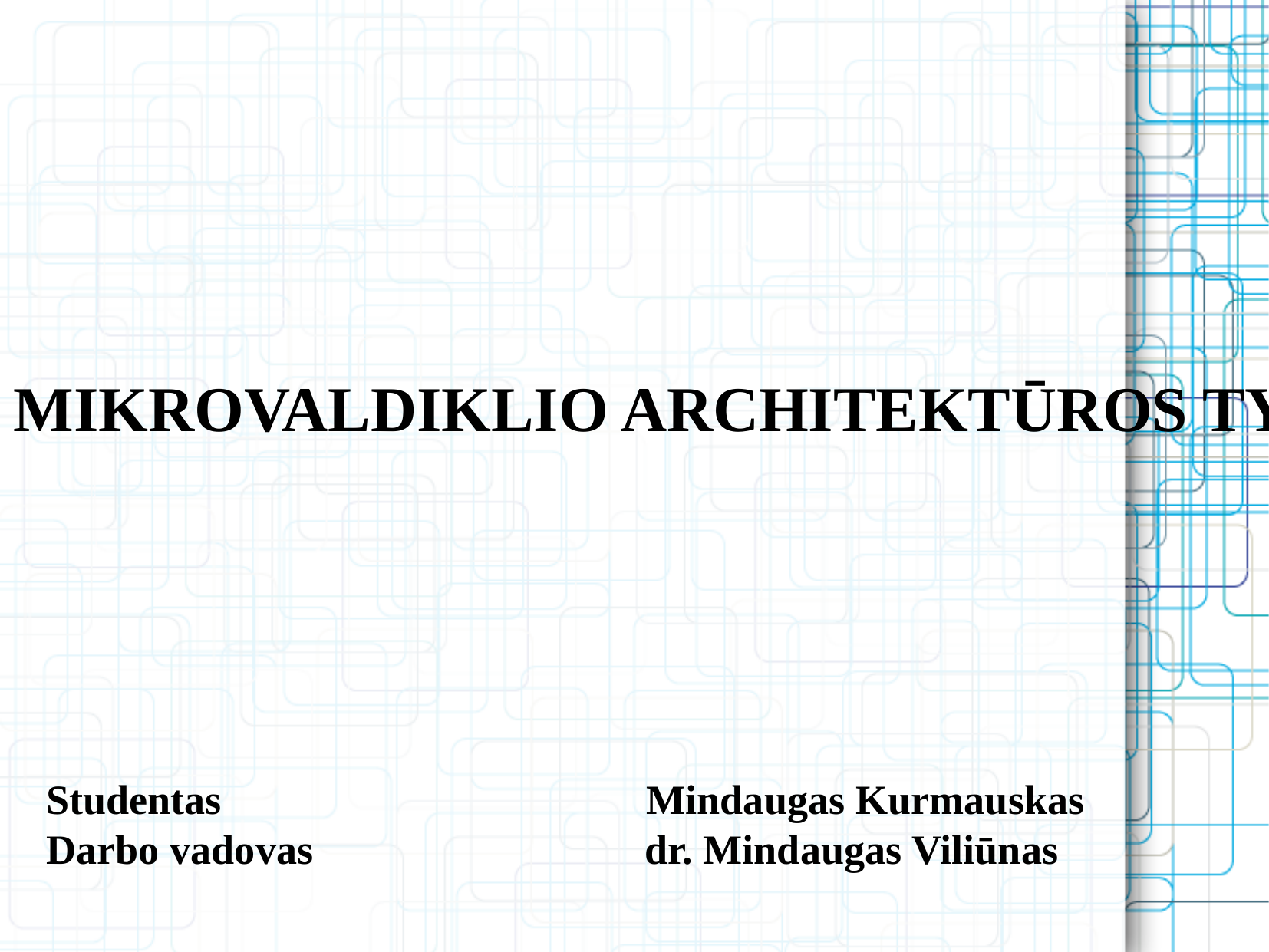

CORTEX-R4 MIKROVALDIKLIO ARCHITEKTŪROS TYRIMAS
Studentas                                         Mindaugas Kurmauskas
Darbo vadovas                                dr. Mindaugas Viliūnas